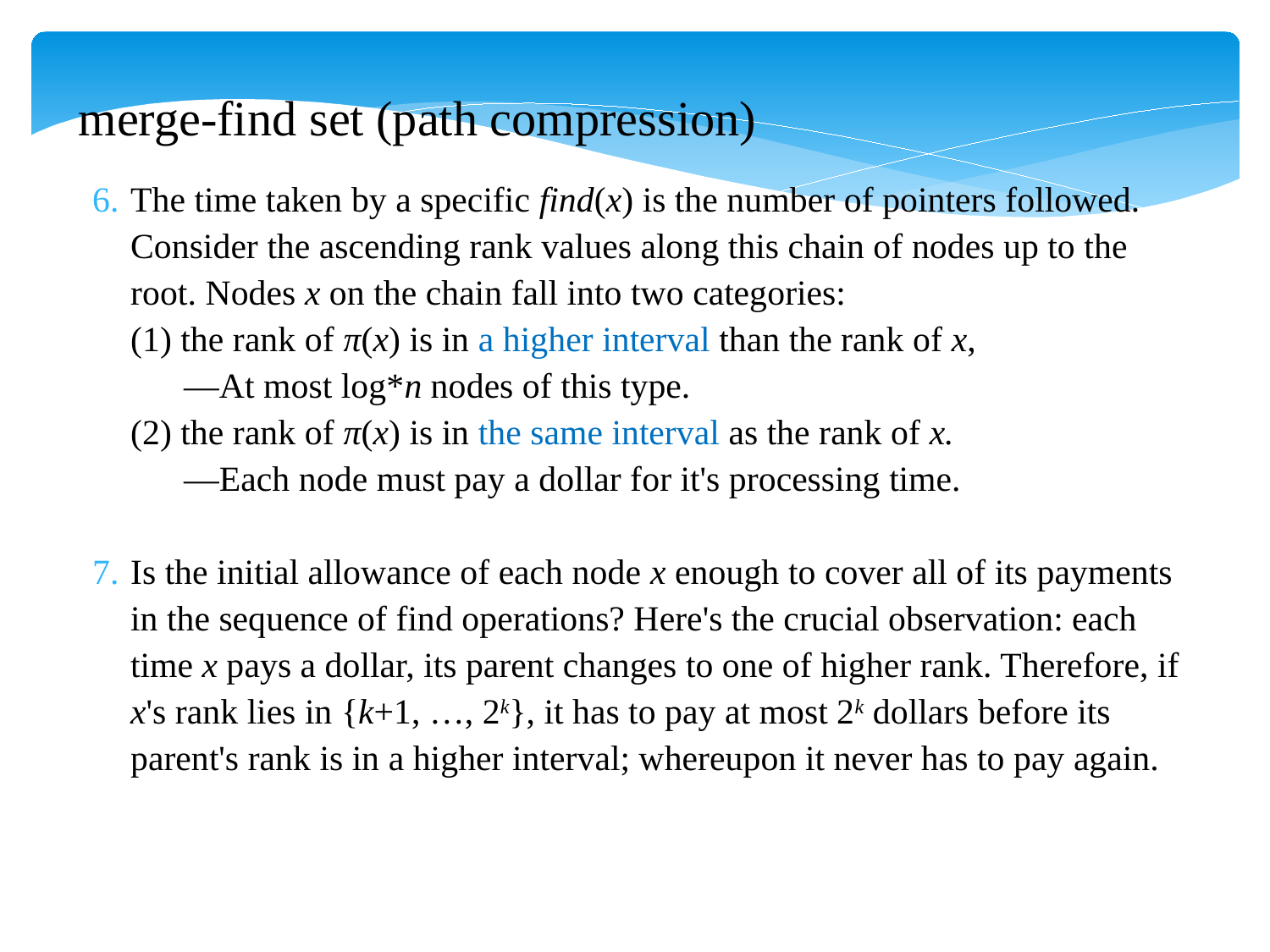

merge-find set (path compression)
The time taken by a specific find(x) is the number of pointers followed. Consider the ascending rank values along this chain of nodes up to the root. Nodes x on the chain fall into two categories:
(1) the rank of π(x) is in a higher interval than the rank of x,
      ―At most log*n nodes of this type.
(2) the rank of π(x) is in the same interval as the rank of x.
      ―Each node must pay a dollar for it's processing time.

Is the initial allowance of each node x enough to cover all of its payments in the sequence of find operations? Here's the crucial observation: each time x pays a dollar, its parent changes to one of higher rank. Therefore, if x's rank lies in {k+1, …, 2k}, it has to pay at most 2k dollars before its parent's rank is in a higher interval; whereupon it never has to pay again.